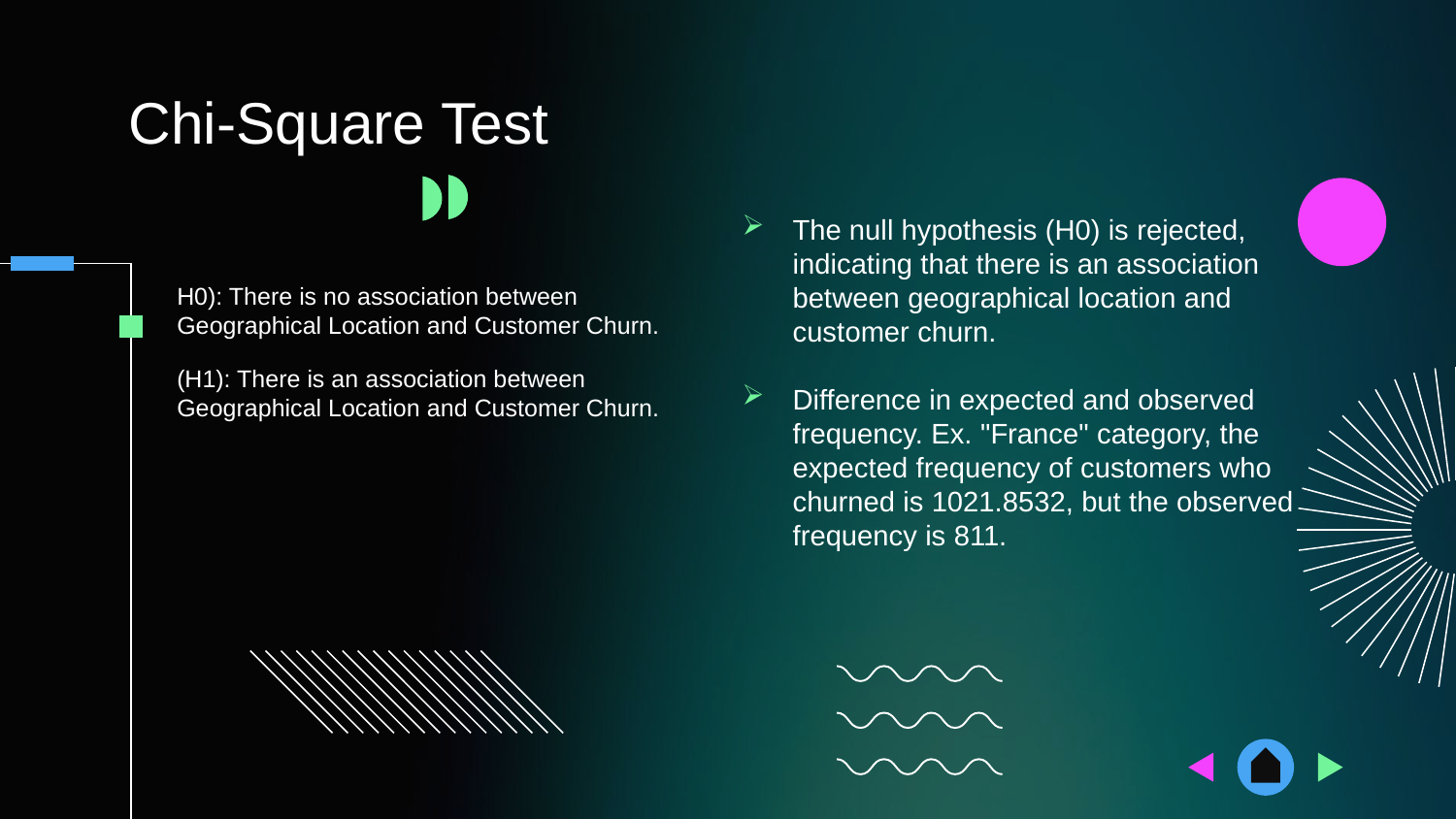

# Chi-Square Test

The null hypothesis (H0) is rejected, indicating that there is an association between geographical location and customer churn.

Difference in expected and observed frequency. Ex. "France" category, the expected frequency of customers who churned is 1021.8532, but the observed frequency is 811.

H0): There is no association between Geographical Location and Customer Churn.
(H1): There is an association between Geographical Location and Customer Churn.